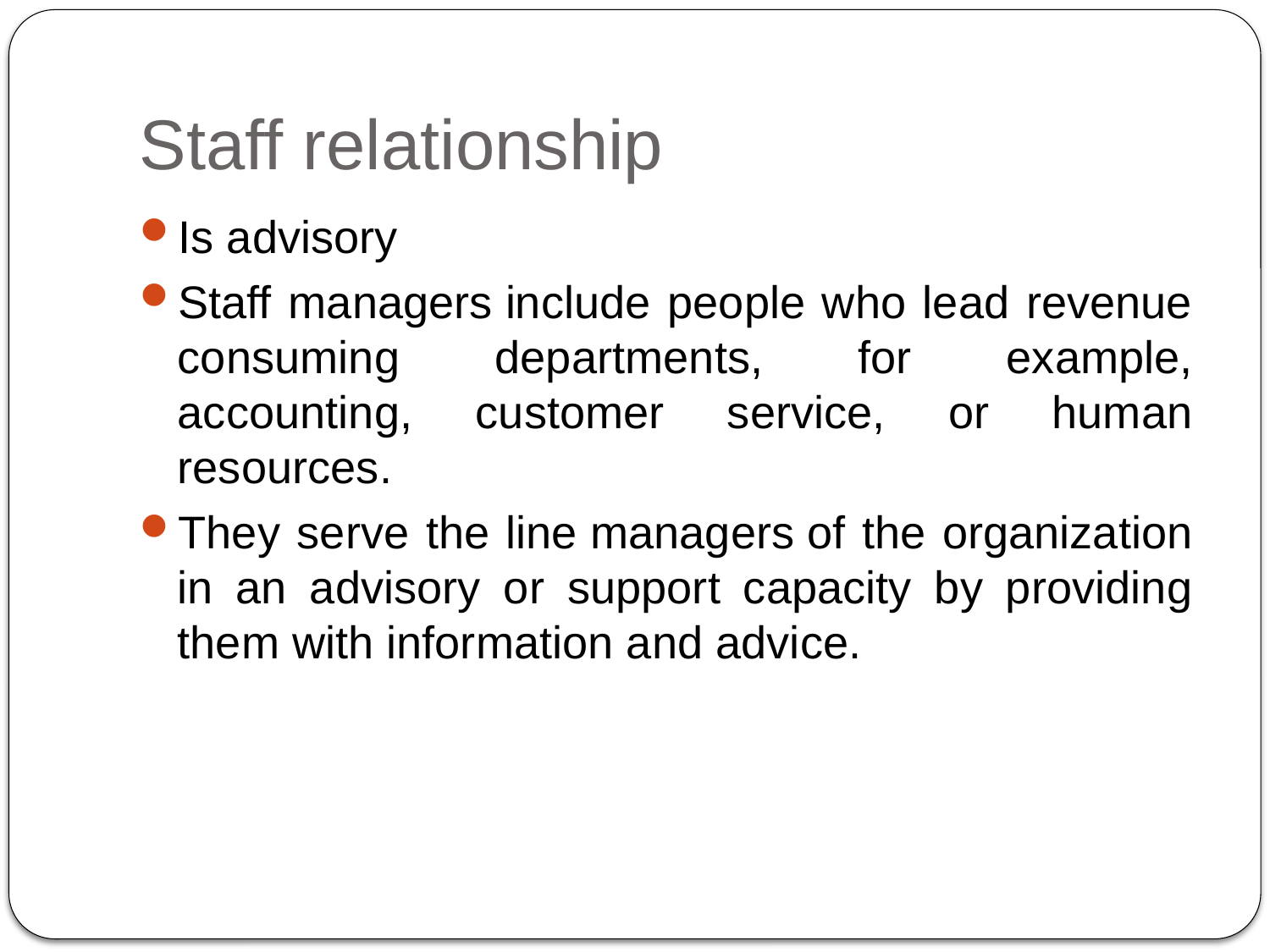

# Staff relationship
Is advisory
Staff managers include people who lead revenue consuming departments, for example, accounting, customer service, or human resources.
They serve the line managers of the organization in an advisory or support capacity by providing them with information and advice.